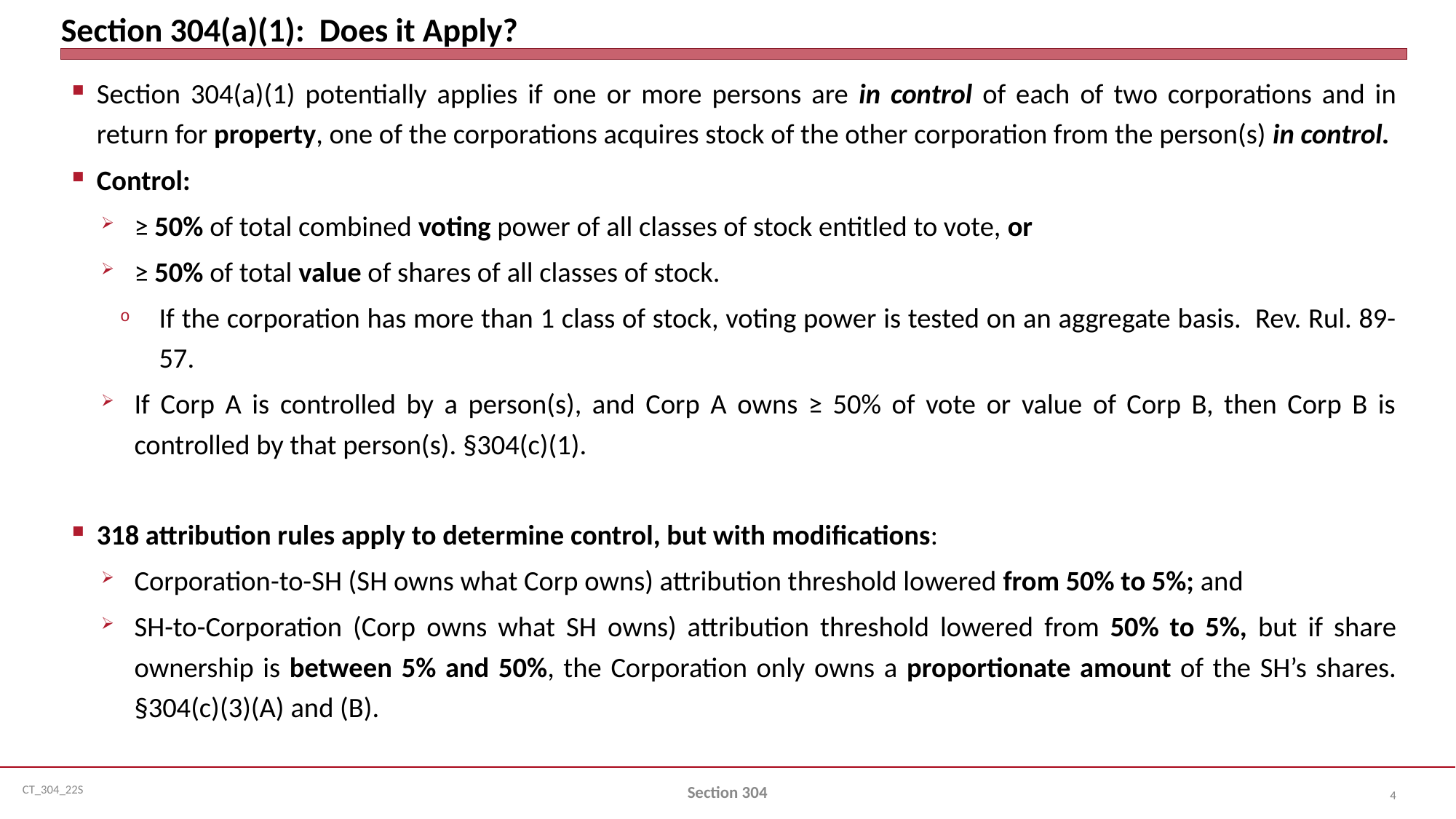

# Section 304(a)(1):  Does it Apply?
Section 304(a)(1) potentially applies if one or more persons are in control of each of two corporations and in return for property, one of the corporations acquires stock of the other corporation from the person(s) in control.
Control:
≥ 50% of total combined voting power of all classes of stock entitled to vote, or
≥ 50% of total value of shares of all classes of stock.
If the corporation has more than 1 class of stock, voting power is tested on an aggregate basis.  Rev. Rul. 89-57.
If Corp A is controlled by a person(s), and Corp A owns ≥ 50% of vote or value of Corp B, then Corp B is controlled by that person(s). §304(c)(1).

318 attribution rules apply to determine control, but with modifications:
Corporation-to-SH (SH owns what Corp owns) attribution threshold lowered from 50% to 5%; and
SH-to-Corporation (Corp owns what SH owns) attribution threshold lowered from 50% to 5%, but if share ownership is between 5% and 50%, the Corporation only owns a proportionate amount of the SH’s shares. §304(c)(3)(A) and (B).
Section 304
4